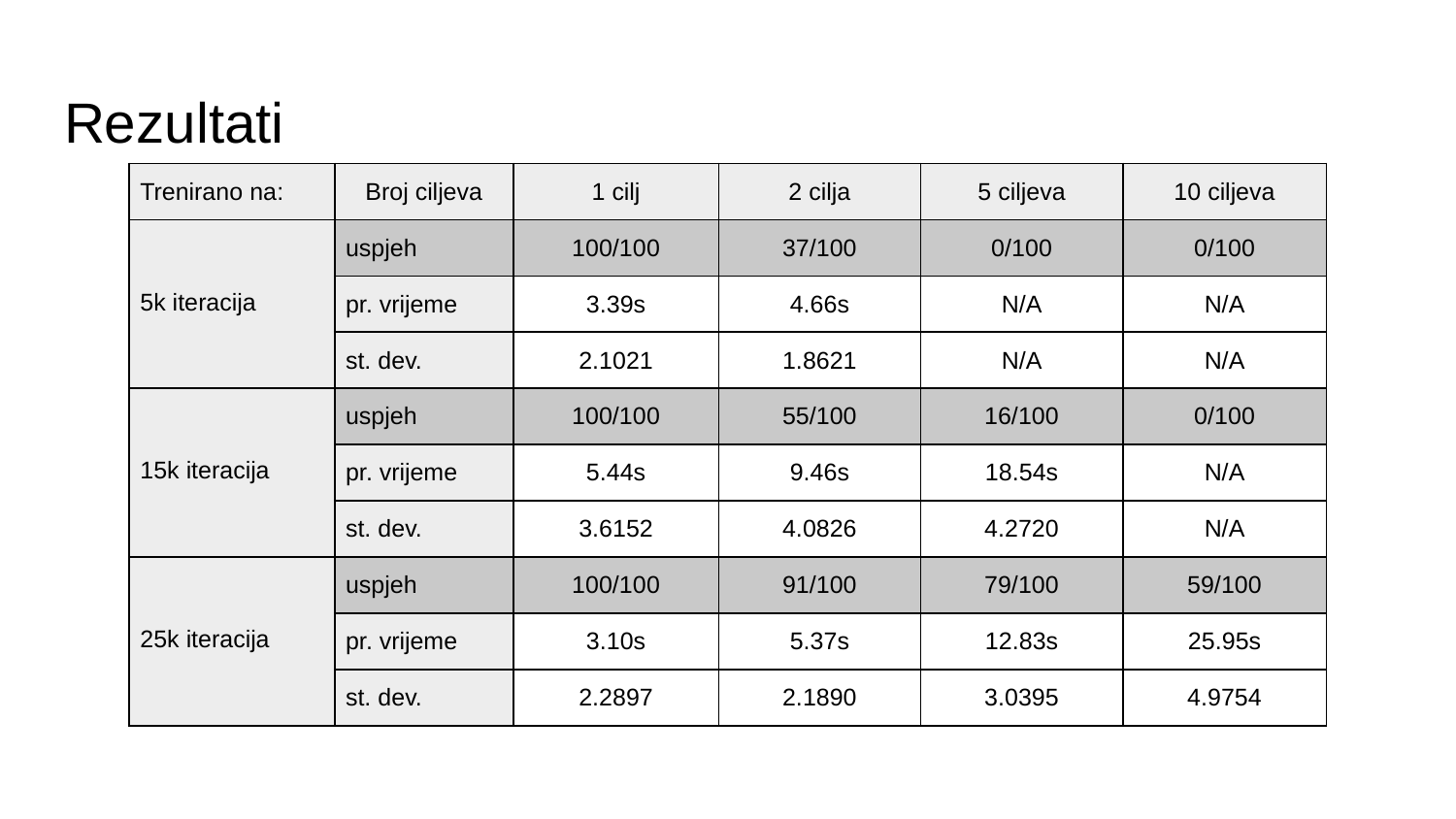

# Rezultati
| Trenirano na: | Broj ciljeva | 1 cilj | 2 cilja | 5 ciljeva | 10 ciljeva |
| --- | --- | --- | --- | --- | --- |
| 5k iteracija | uspjeh | 100/100 | 37/100 | 0/100 | 0/100 |
|  | pr. vrijeme | 3.39s | 4.66s | N/A | N/A |
|  | st. dev. | 2.1021 | 1.8621 | N/A | N/A |
| 15k iteracija | uspjeh | 100/100 | 55/100 | 16/100 | 0/100 |
|  | pr. vrijeme | 5.44s | 9.46s | 18.54s | N/A |
|  | st. dev. | 3.6152 | 4.0826 | 4.2720 | N/A |
| 25k iteracija | uspjeh | 100/100 | 91/100 | 79/100 | 59/100 |
|  | pr. vrijeme | 3.10s | 5.37s | 12.83s | 25.95s |
|  | st. dev. | 2.2897 | 2.1890 | 3.0395 | 4.9754 |